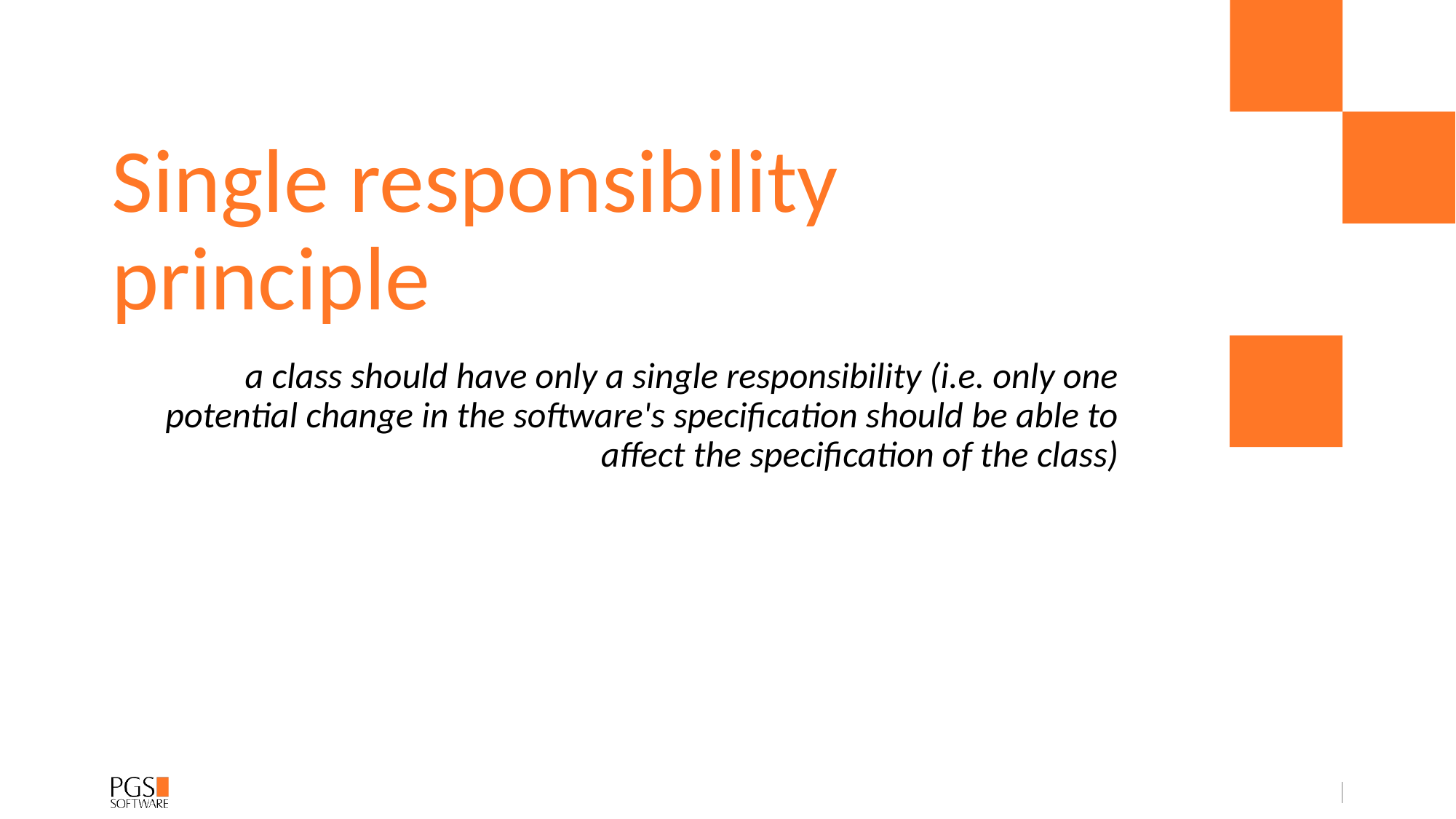

# Single responsibility principle
a class should have only a single responsibility (i.e. only one potential change in the software's specification should be able to affect the specification of the class)